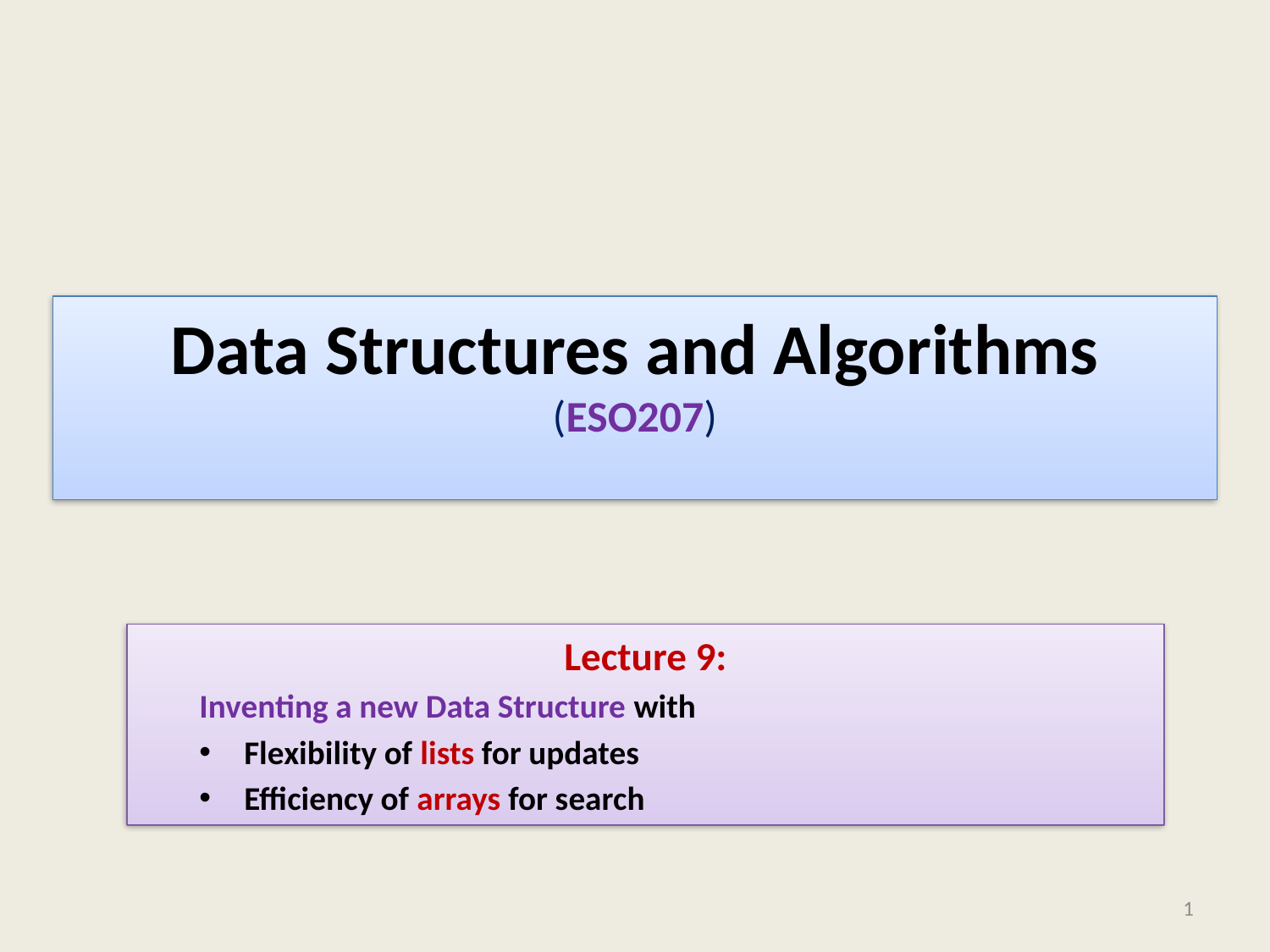

# Data Structures and Algorithms (ESO207)
Lecture 9:
Inventing a new Data Structure with
Flexibility of lists for updates
Efficiency of arrays for search
1